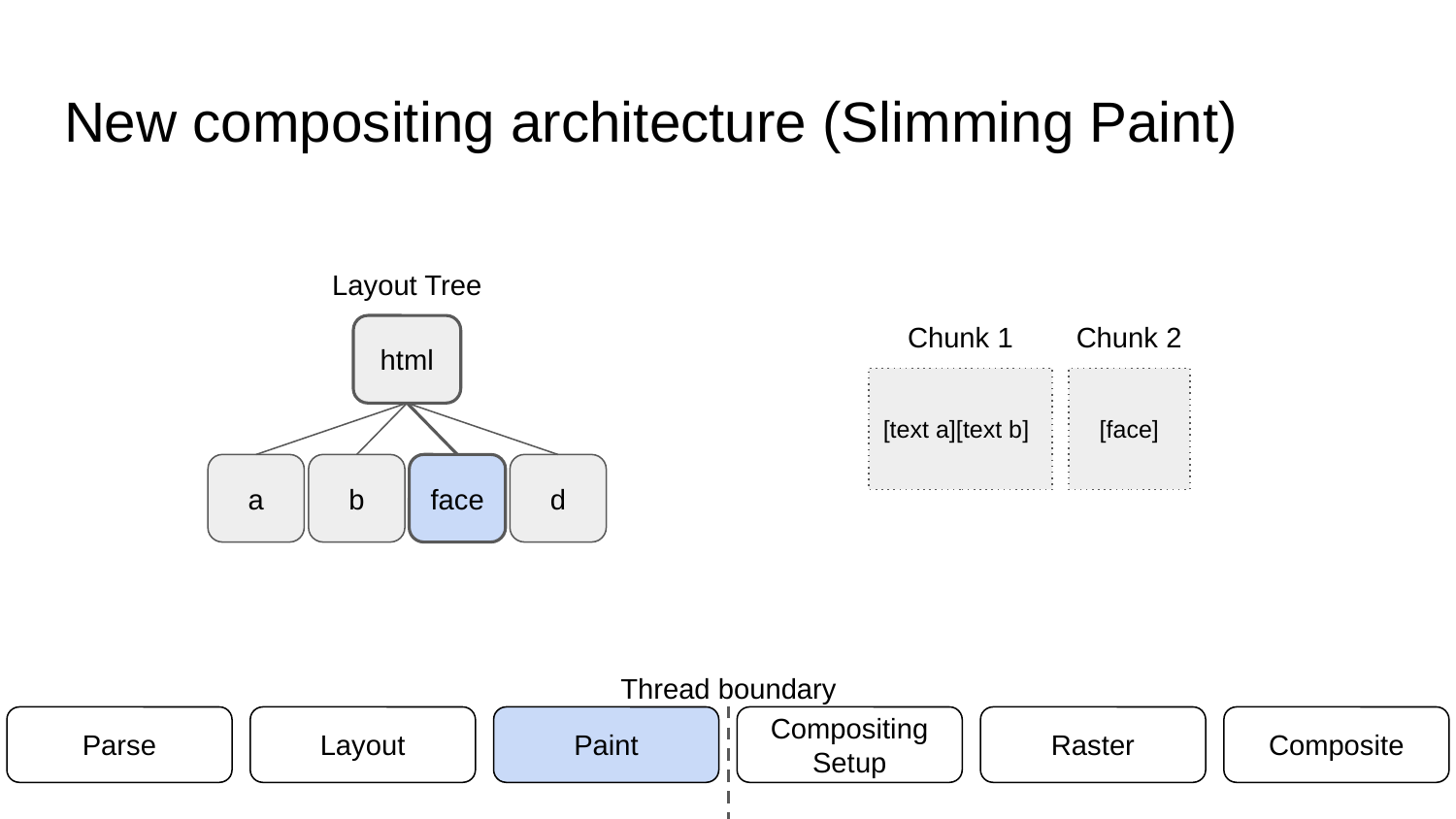

# New compositing architecture (Slimming Paint)
Layout Tree
html
a
b
face
d
Chunk 1
Chunk 2

[text a][text b]

[face]
Thread boundary
Parse
Layout
Paint
Compositing
Setup
Raster
Composite